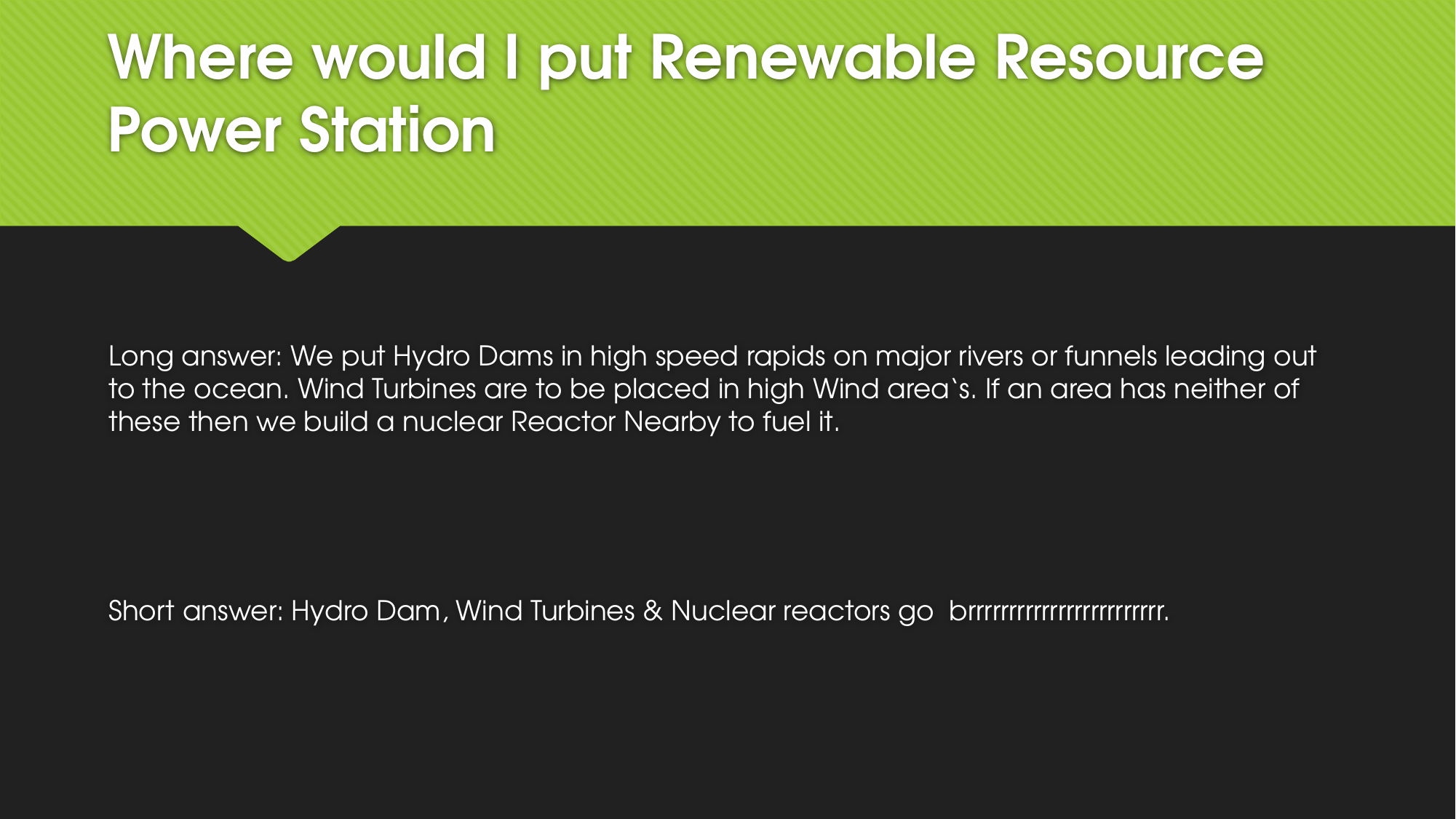

# Where would I put Renewable Resource Power Station
Long answer: We put Hydro Dams in high speed rapids on major rivers or funnels leading out to the ocean. Wind Turbines are to be placed in high Wind area‘s. If an area has neither of these then we build a nuclear Reactor Nearby to fuel it.

Short answer: Hydro Dam, Wind Turbines & Nuclear reactors go  brrrrrrrrrrrrrrrrrrrrrrrr.